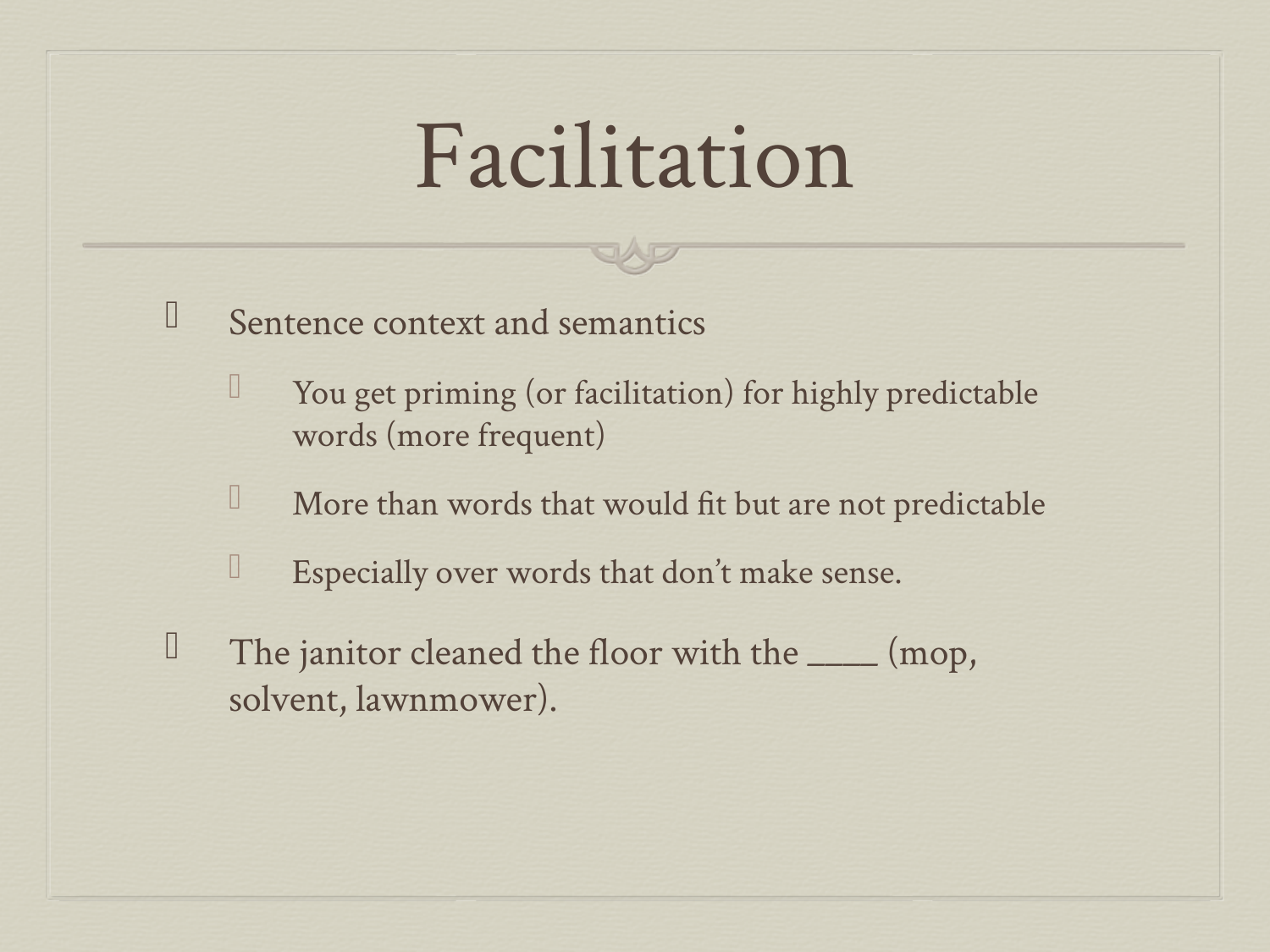

# Facilitation
Sentence context and semantics
You get priming (or facilitation) for highly predictable words (more frequent)
More than words that would fit but are not predictable
Especially over words that don’t make sense.
The janitor cleaned the floor with the ____ (mop, solvent, lawnmower).